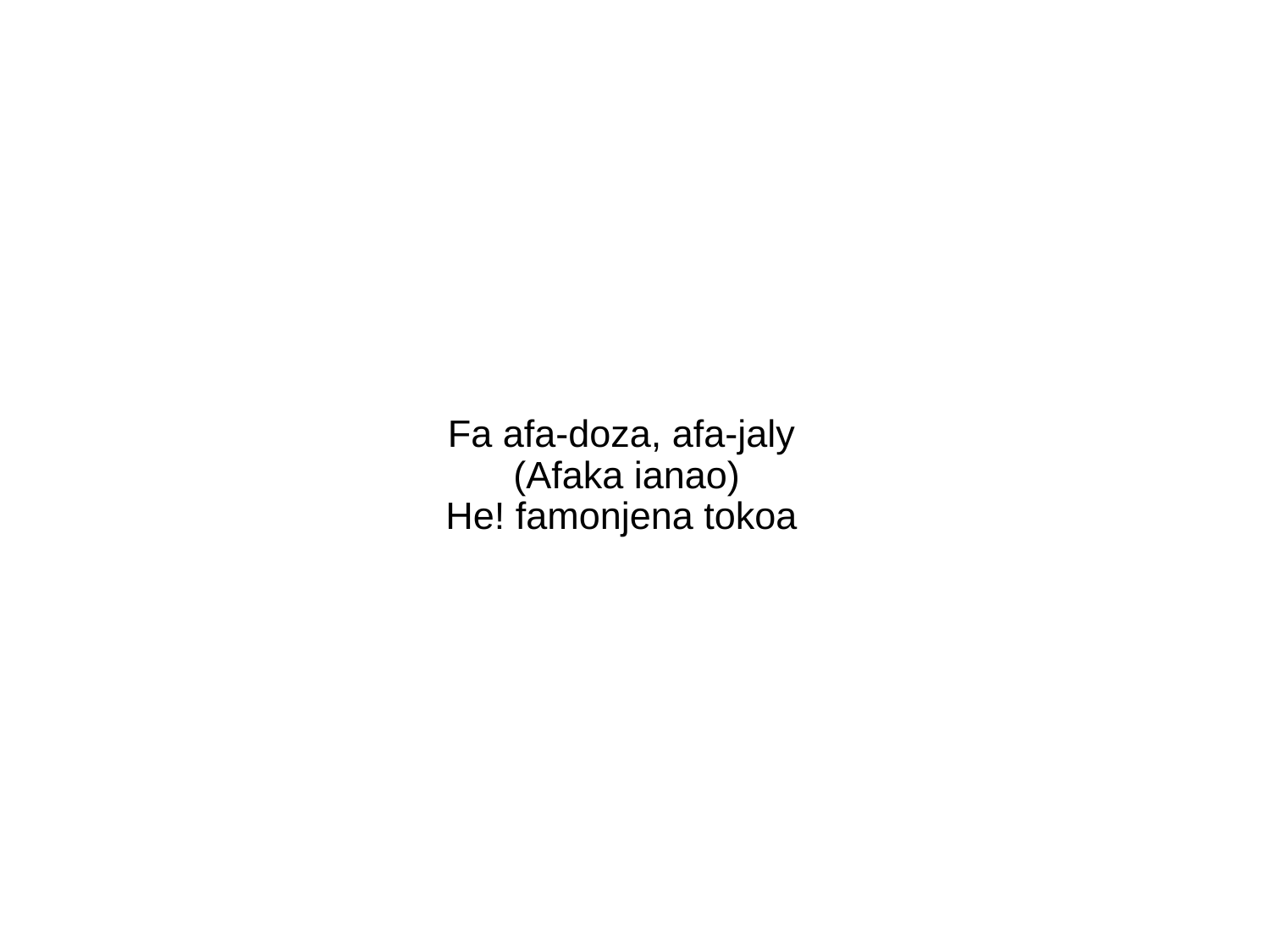

Fa afa-doza, afa-jaly
(Afaka ianao)
He! famonjena tokoa